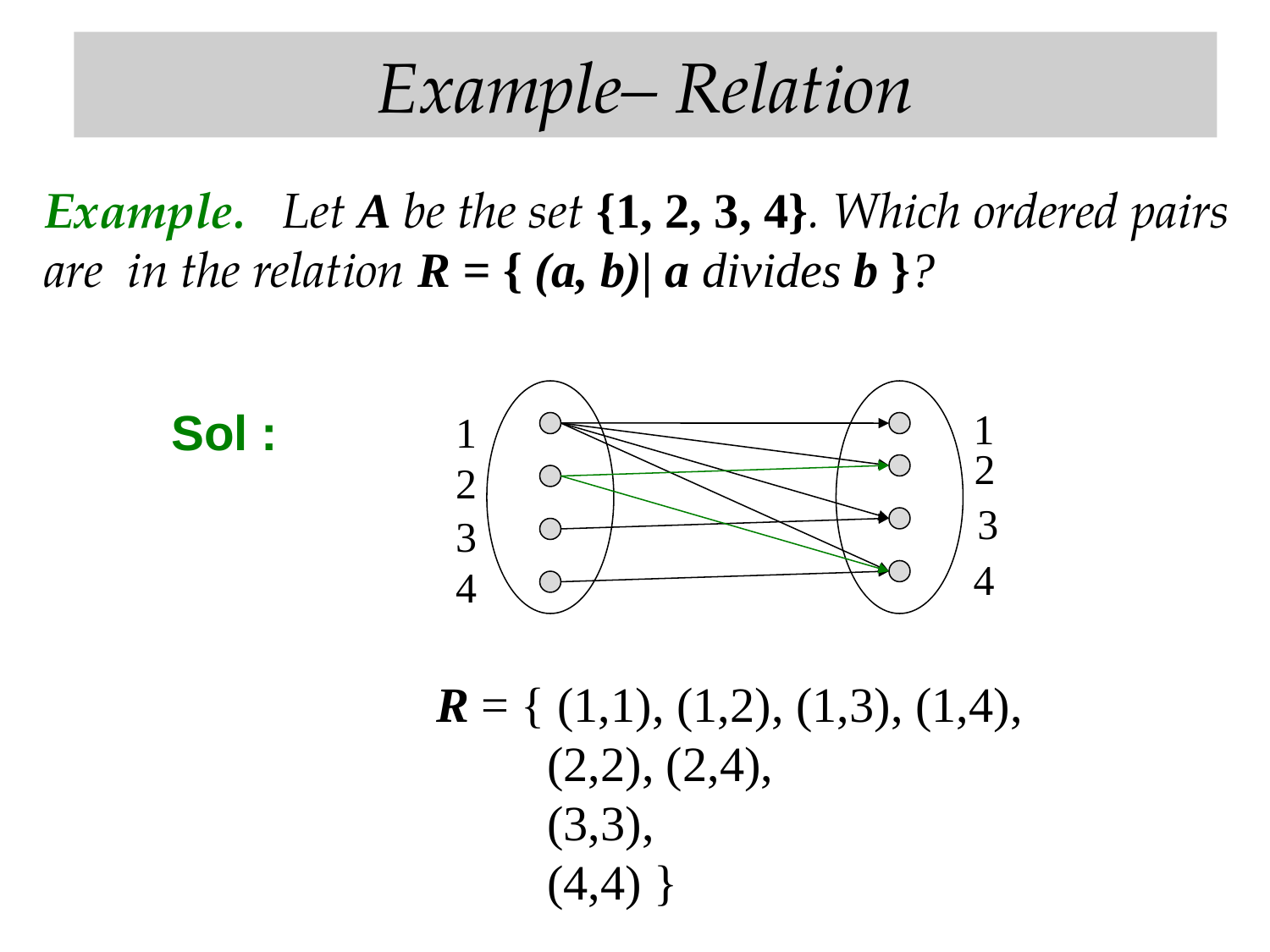

Example– Relation
# Example.   Let A be the set {1, 2, 3, 4}. Which ordered pairs are  in the relation R = { (a, b)| a divides b }?

1

2

3

4

1

2

3

4

Sol :

R = { (1,1), (1,2), (1,3), (1,4),
         (2,2), (2,4),
         (3,3),
         (4,4) }